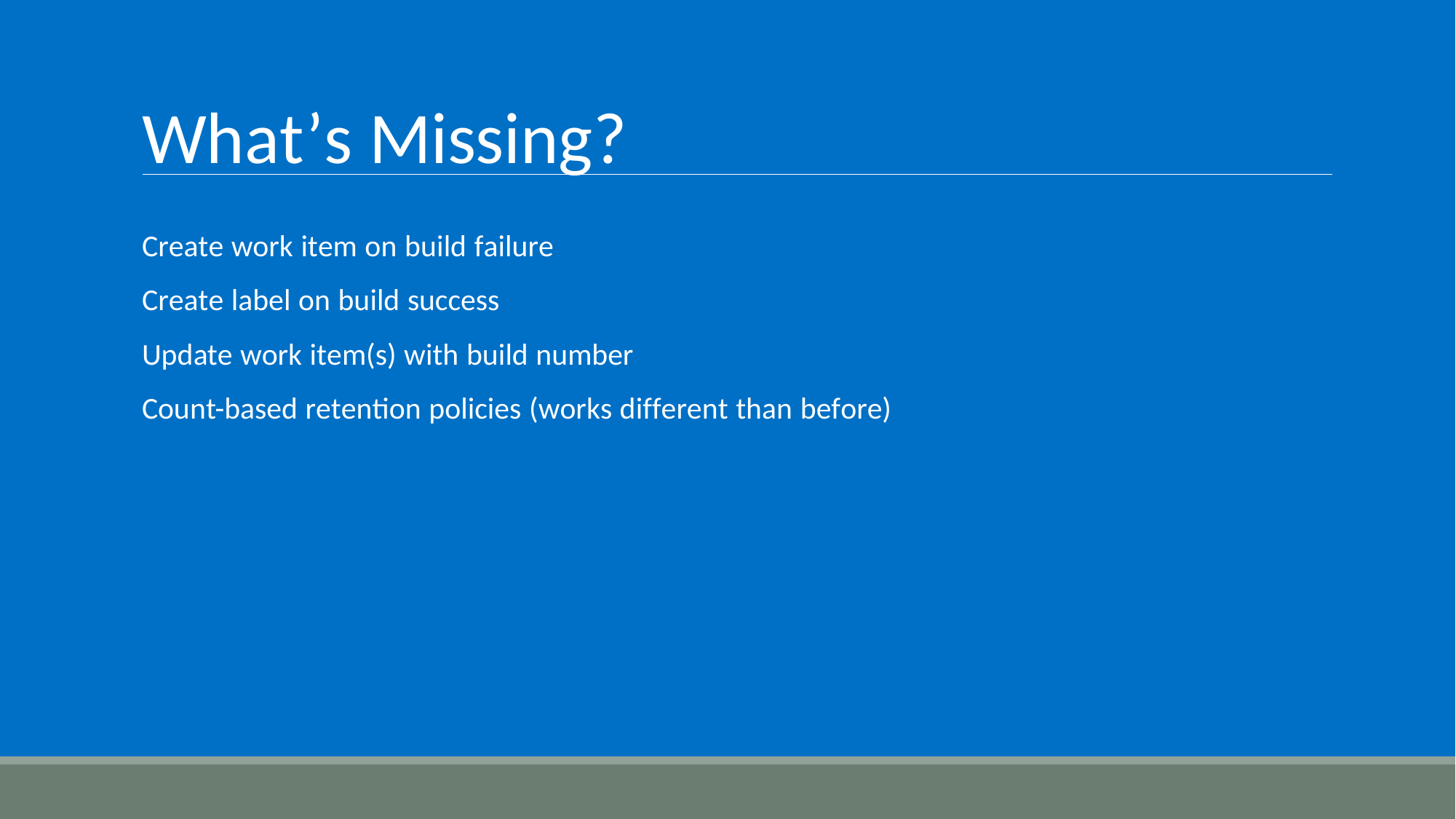

# What’s Missing?

Create work item on build failure
Create label on build success
Update work item(s) with build number
Count-based retention policies (works different than before)